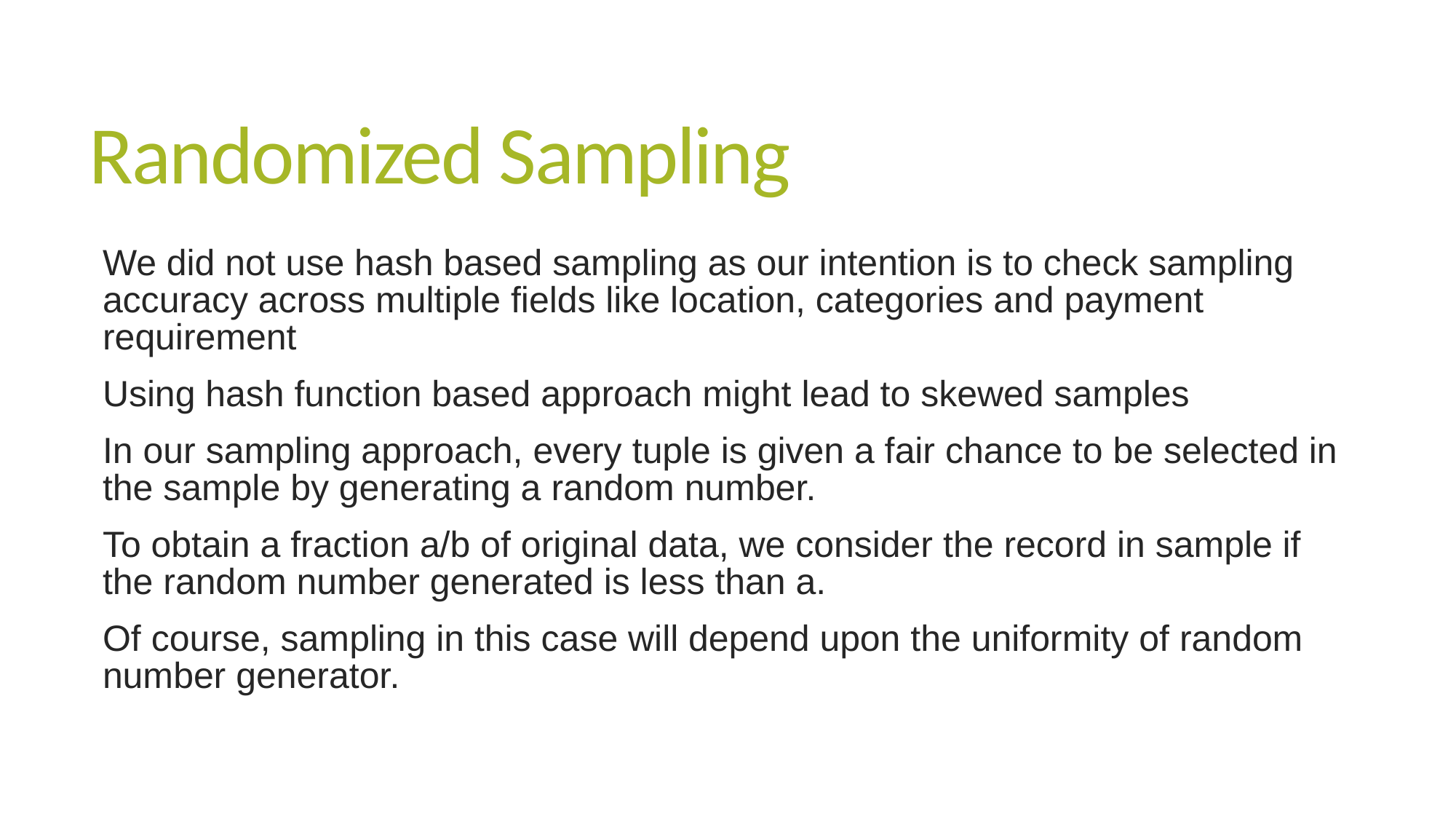

# Randomized Sampling
We did not use hash based sampling as our intention is to check sampling accuracy across multiple fields like location, categories and payment requirement
Using hash function based approach might lead to skewed samples
In our sampling approach, every tuple is given a fair chance to be selected in the sample by generating a random number.
To obtain a fraction a/b of original data, we consider the record in sample if the random number generated is less than a.
Of course, sampling in this case will depend upon the uniformity of random number generator.